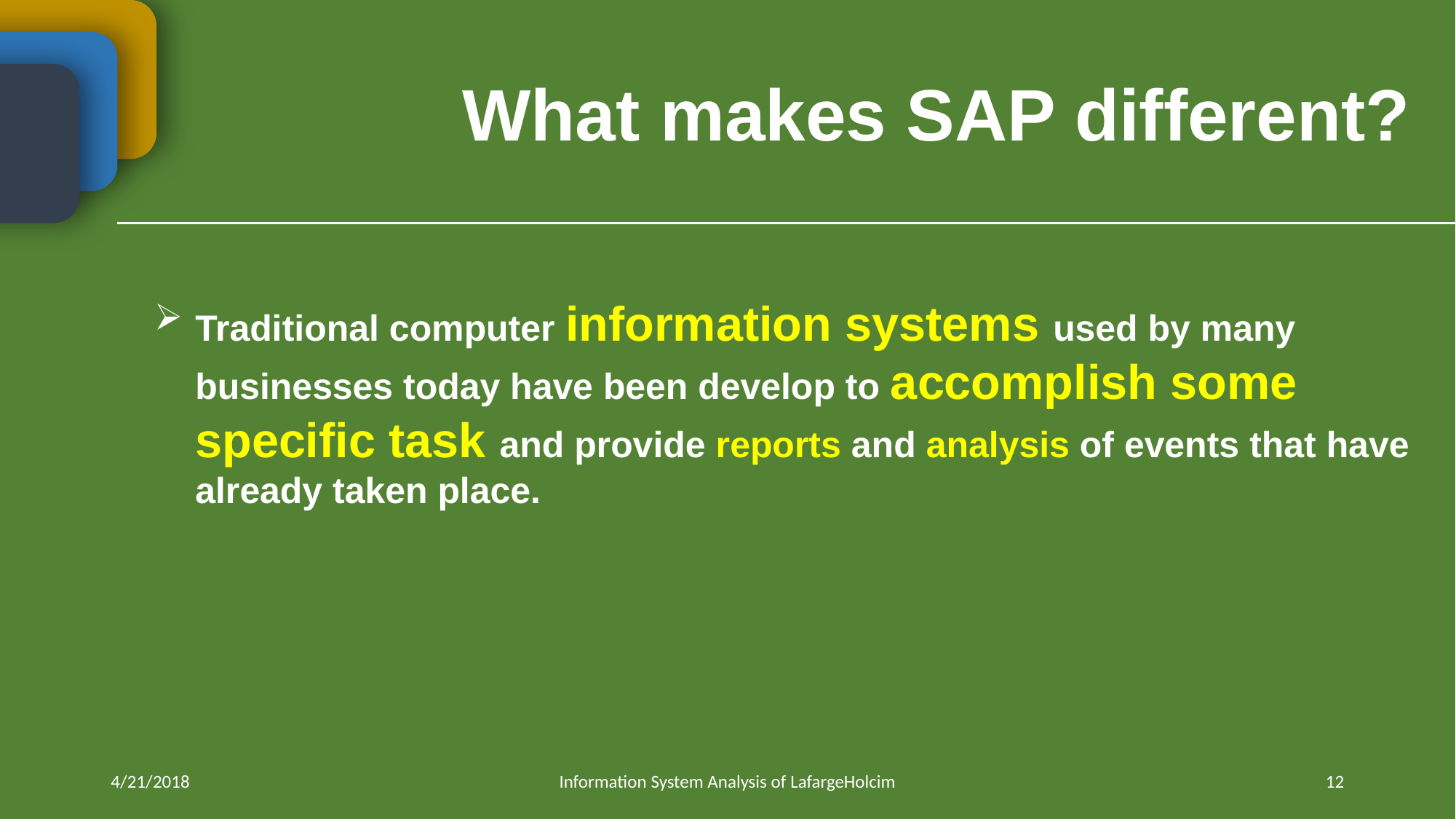

What makes SAP different?

Traditional computer information systems used by many businesses today have been develop to accomplish some specific task and provide reports and analysis of events that have already taken place.
4/21/2018
Information System Analysis of LafargeHolcim
12